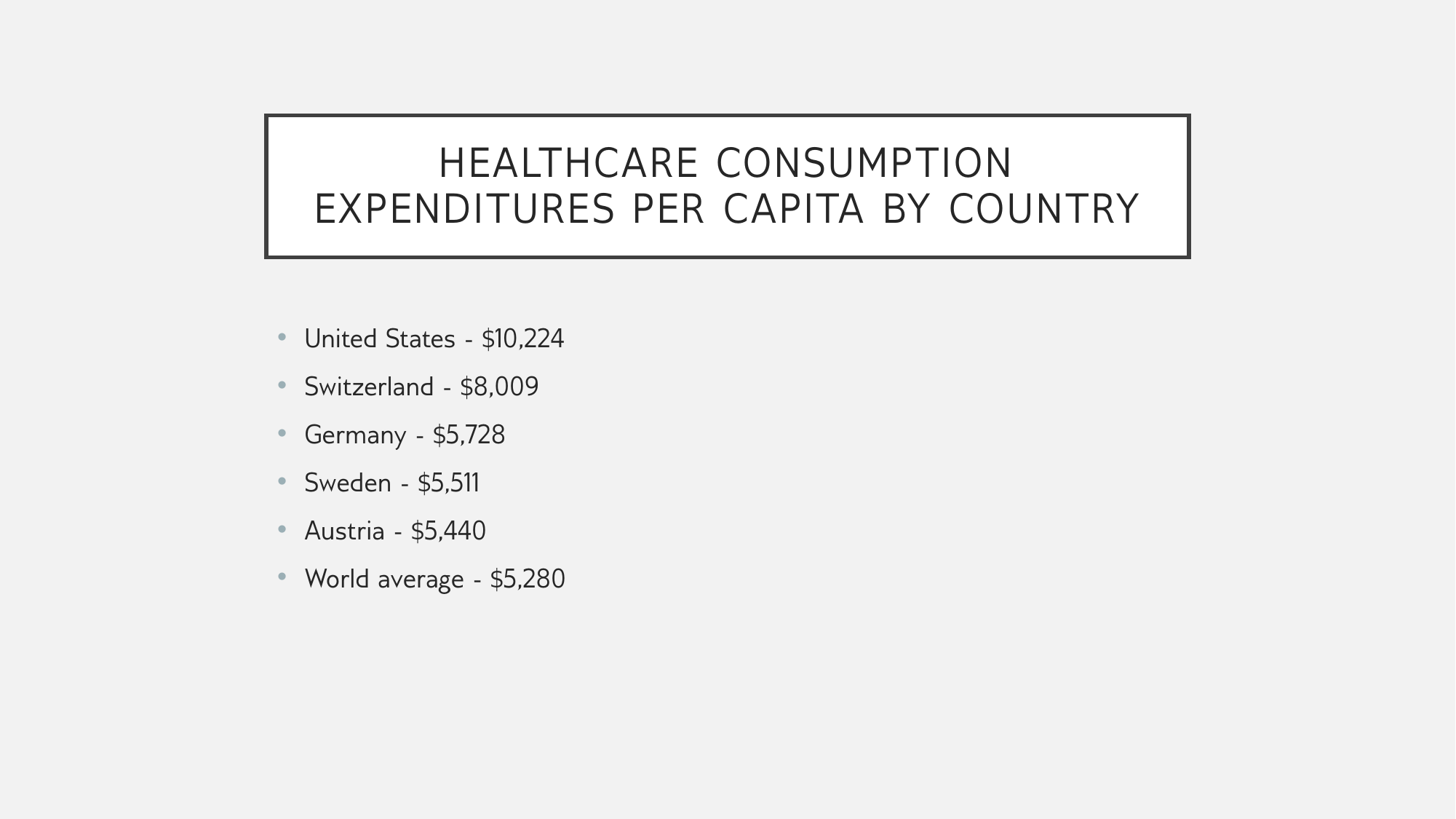

# Healthcare consumption expenditures per capita by country
United States - $10,224
Switzerland - $8,009
Germany - $5,728
Sweden - $5,511
Austria - $5,440
World average - $5,280